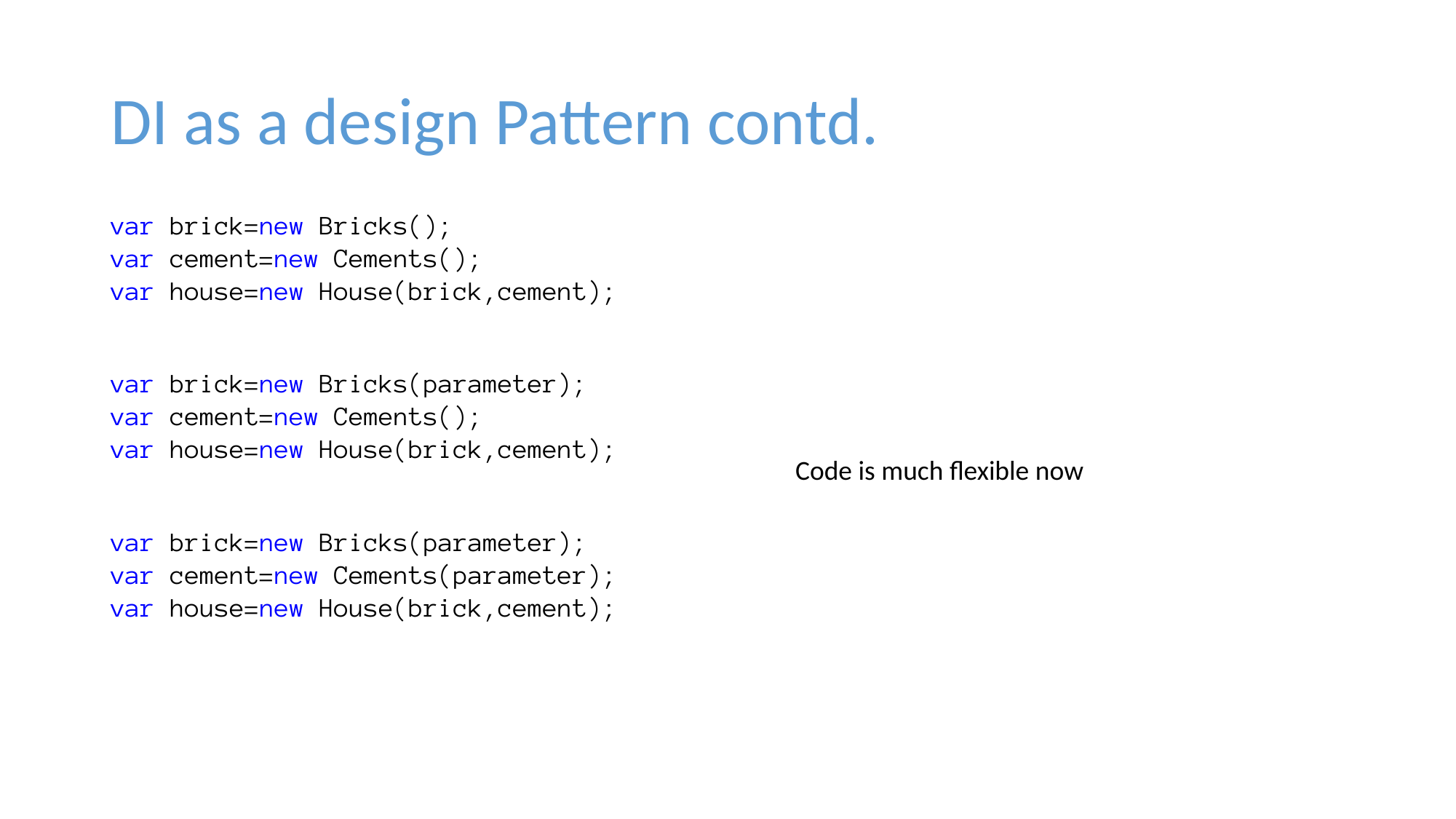

# DI as a design Pattern contd.
var brick=new Bricks();
var cement=new Cements();
var house=new House(brick,cement);
var brick=new Bricks(parameter);
var cement=new Cements();
var house=new House(brick,cement);
Code is much flexible now
var brick=new Bricks(parameter);
var cement=new Cements(parameter);
var house=new House(brick,cement);